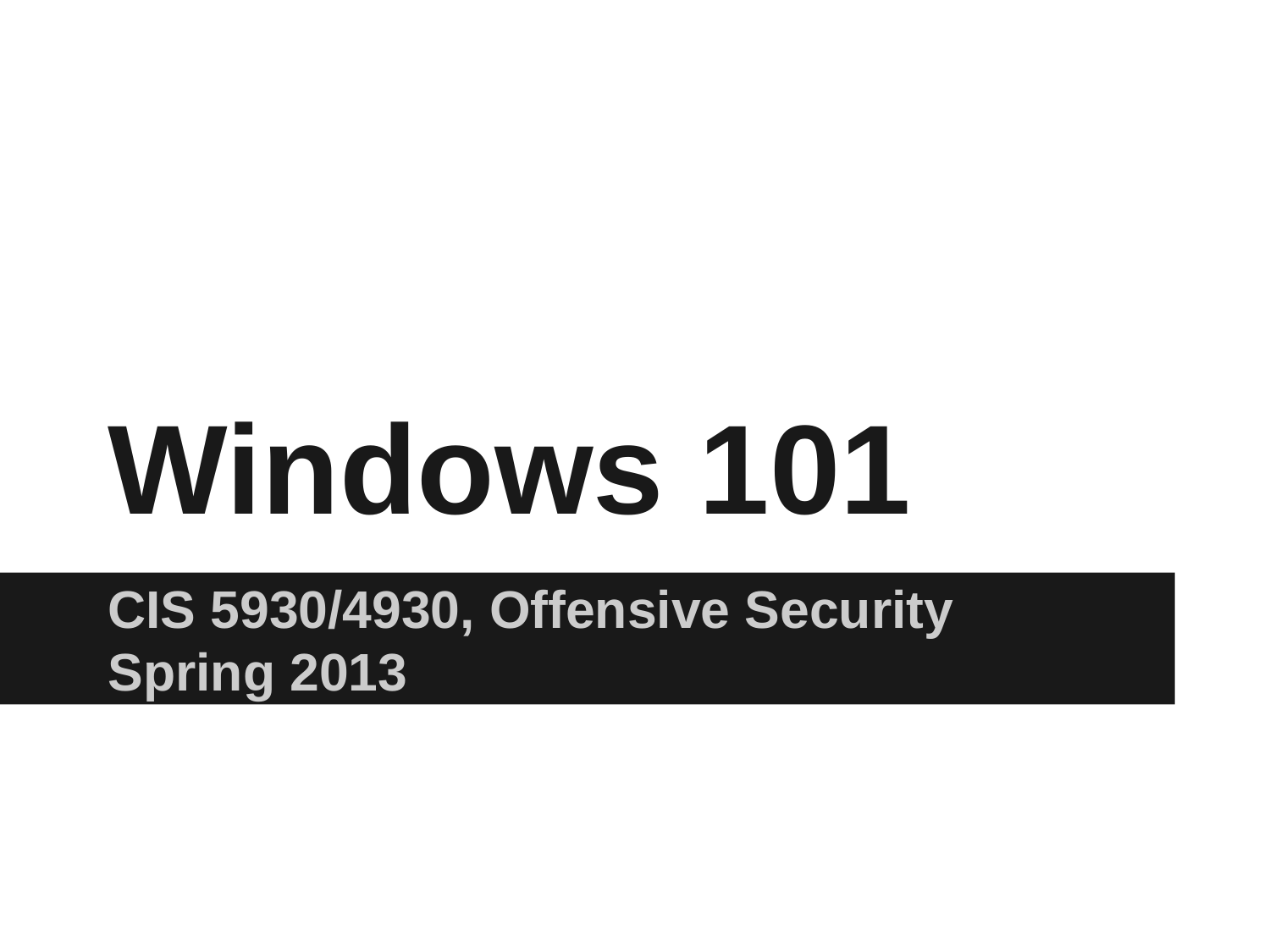

# Windows 101
CIS 5930/4930, Offensive Security
Spring 2013